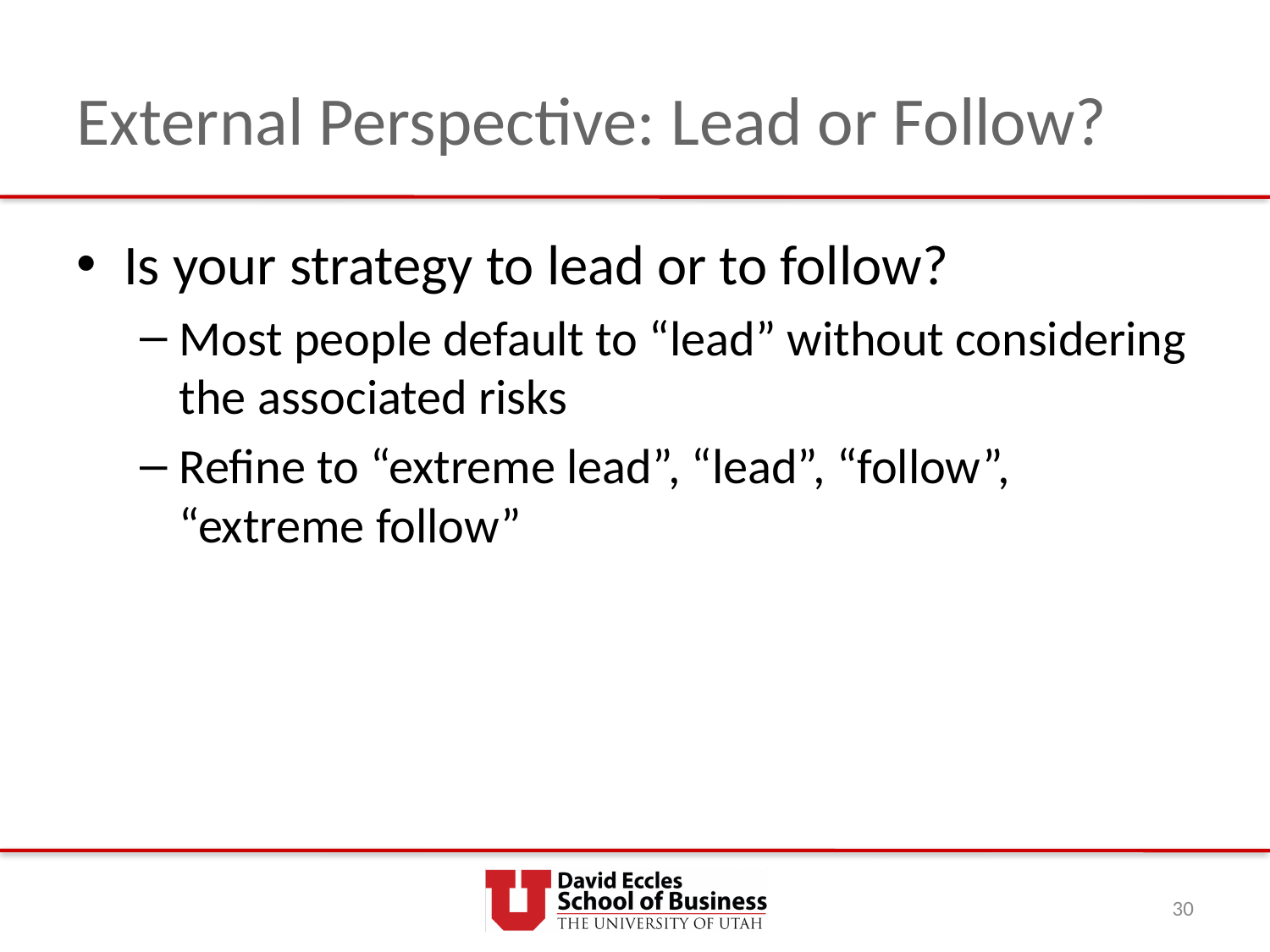

# External Perspective: Lead or Follow?
Is your strategy to lead or to follow?
Most people default to “lead” without considering the associated risks
Refine to “extreme lead”, “lead”, “follow”, “extreme follow”
30